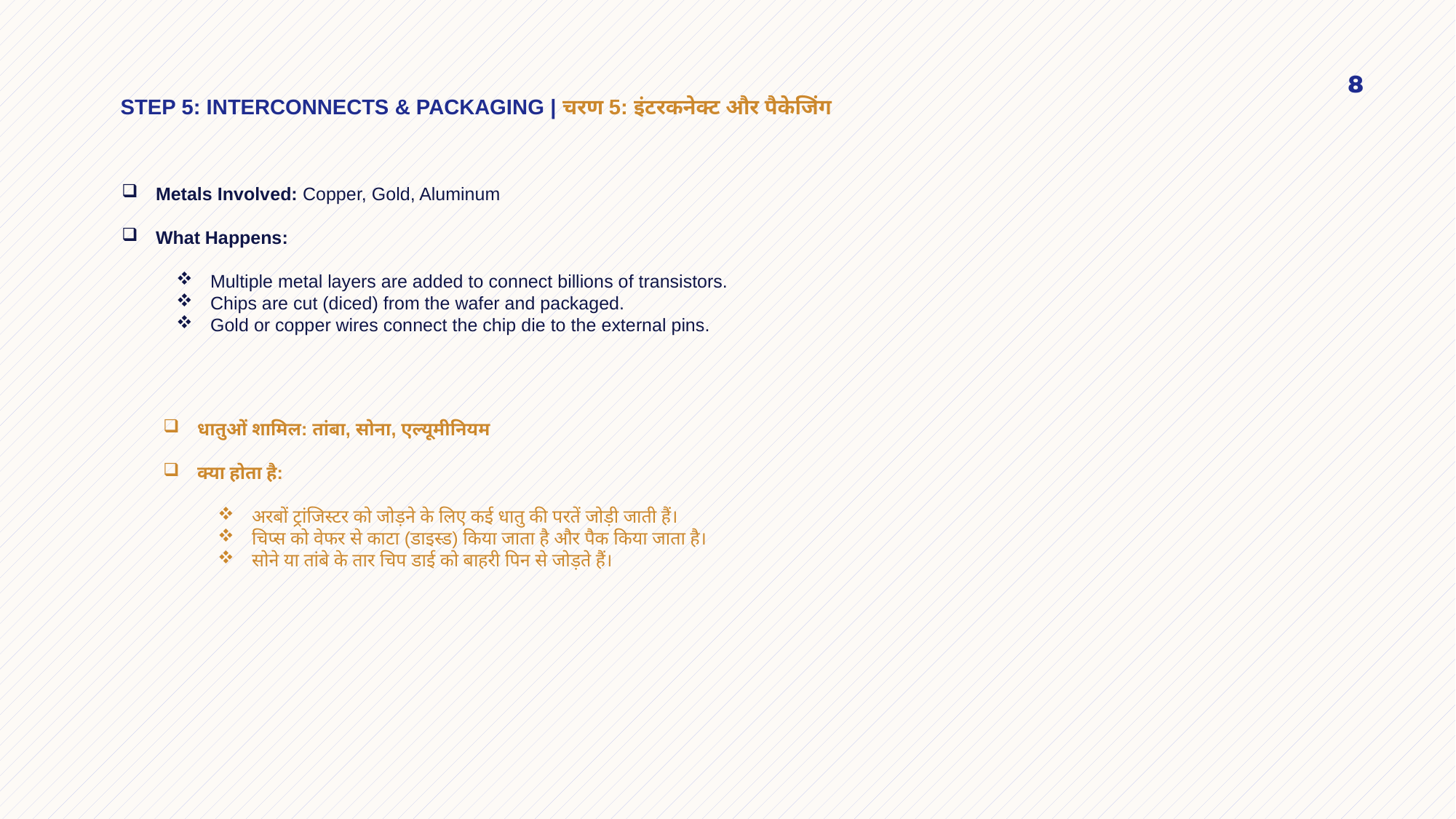

# Step 5: Interconnects & Packaging | चरण 5: इंटरकनेक्ट और पैकेजिंग
8
Metals Involved: Copper, Gold, Aluminum

What Happens:

Multiple metal layers are added to connect billions of transistors.
Chips are cut (diced) from the wafer and packaged.
Gold or copper wires connect the chip die to the external pins.
धातुओं शामिल: तांबा, सोना, एल्यूमीनियम

क्या होता है:

अरबों ट्रांजिस्टर को जोड़ने के लिए कई धातु की परतें जोड़ी जाती हैं।
चिप्स को वेफर से काटा (डाइस्ड) किया जाता है और पैक किया जाता है।
सोने या तांबे के तार चिप डाई को बाहरी पिन से जोड़ते हैं।